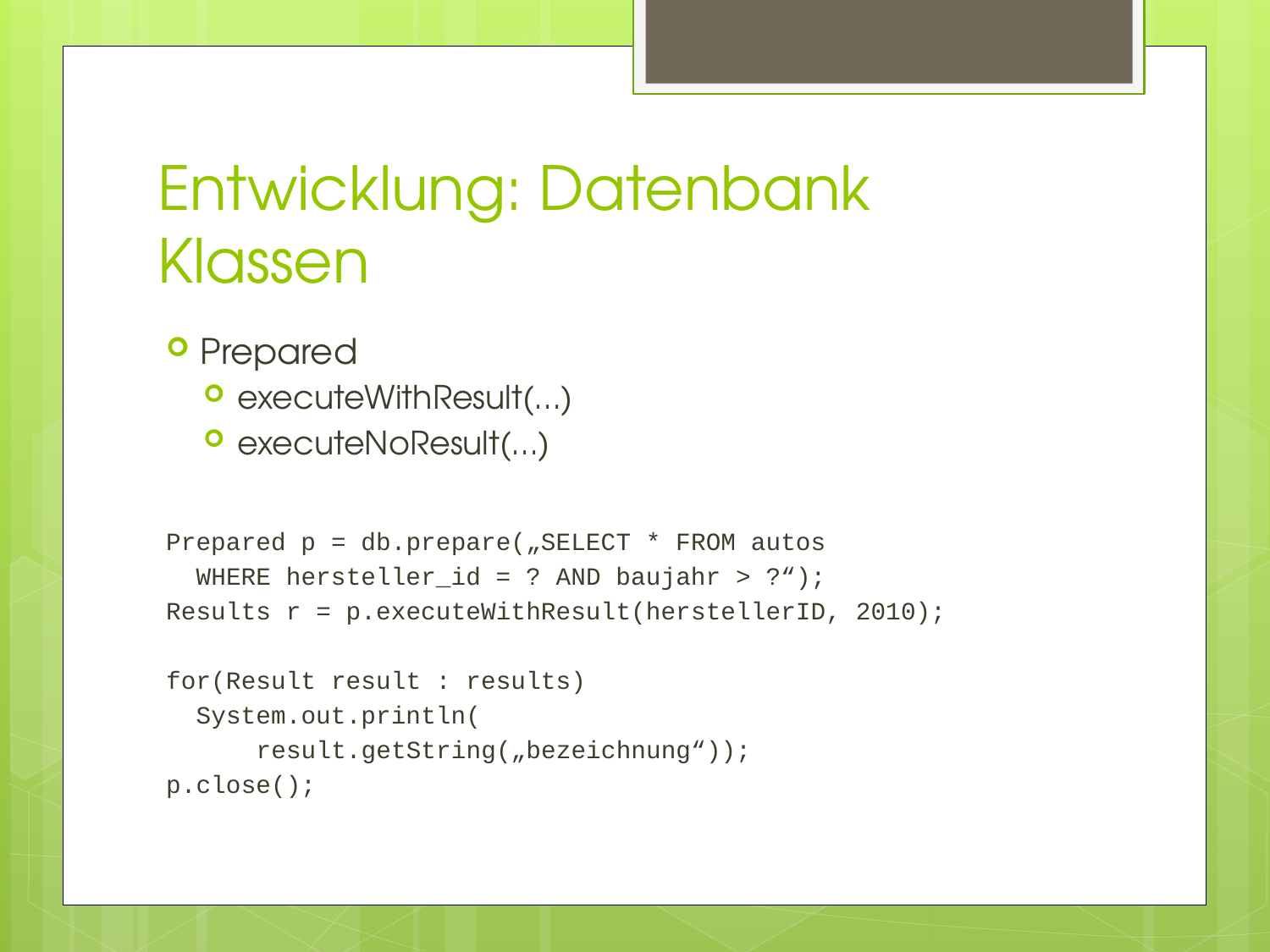

# Entwicklung: Datenbank Klassen
Prepared
executeWithResult(…)
executeNoResult(…)

Prepared p = db.prepare(„SELECT * FROM autos
  WHERE hersteller_id = ? AND baujahr > ?“);
Results r = p.executeWithResult(herstellerID, 2010);

for(Result result : results)
  System.out.println(
      result.getString(„bezeichnung“));
p.close();